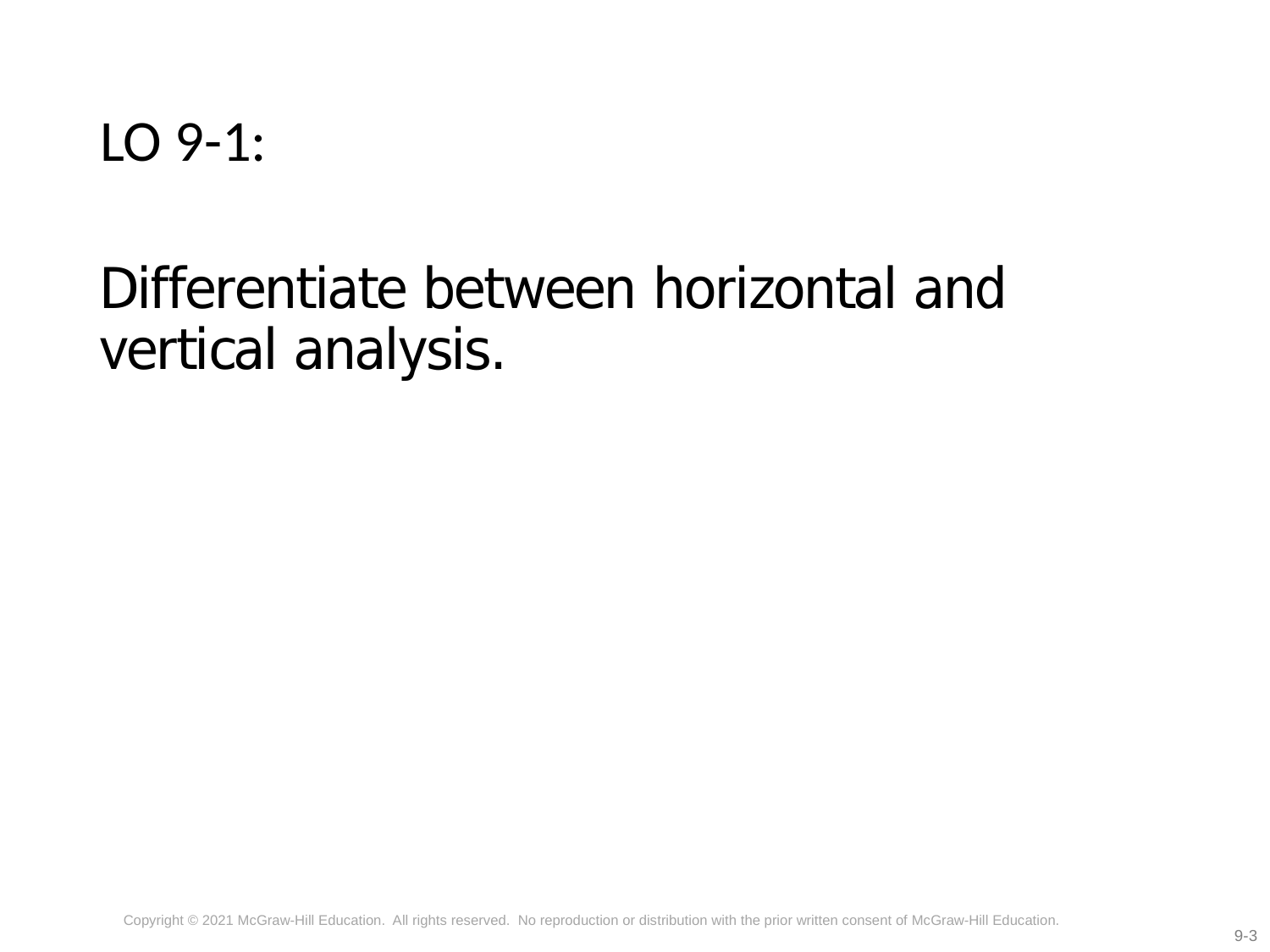

# LO 9-1:

Differentiate between horizontal and vertical analysis.